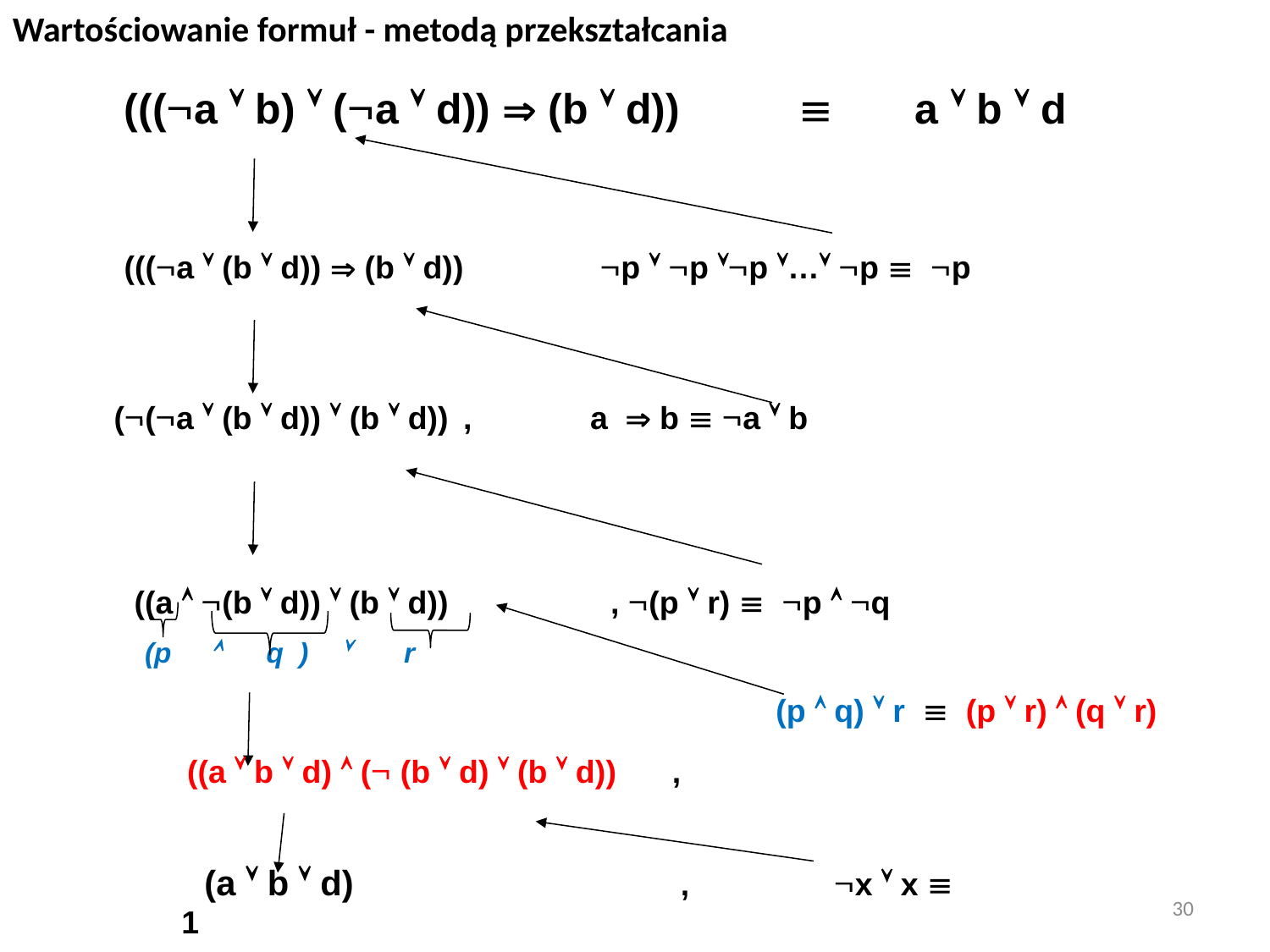

Wartościowanie formuł - metodą przekształcania
(((¬a ∨ b) ∨ (¬a ∨ d)) ⇒ (b ∨ d))          ≡       a ∨ b ∨ d

(((¬a ∨ (b ∨ d)) ⇒ (b ∨ d))		¬p ∨ ¬p ∨¬p ∨…∨ ¬p ≡  ¬p

(¬(¬a ∨ (b ∨ d)) ∨ (b ∨ d))	,	a  ⇒ b ≡ ¬a ∨ b

((a ∧ ¬(b ∨ d)) ∨ (b ∨ d))		, ¬(p ∨ r) ≡  ¬p ∧ ¬q

((a ∨ b ∨ d) ∧ (¬ (b ∨ d) ∨ (b ∨ d))	 ,

(a ∨ b ∨ d)		 	,	   ¬x ∨ x ≡  1

(p     ∧      q  )    ∨       r
(p ∧ q) ∨ r  ≡  (p ∨ r) ∧ (q ∨ r)

30